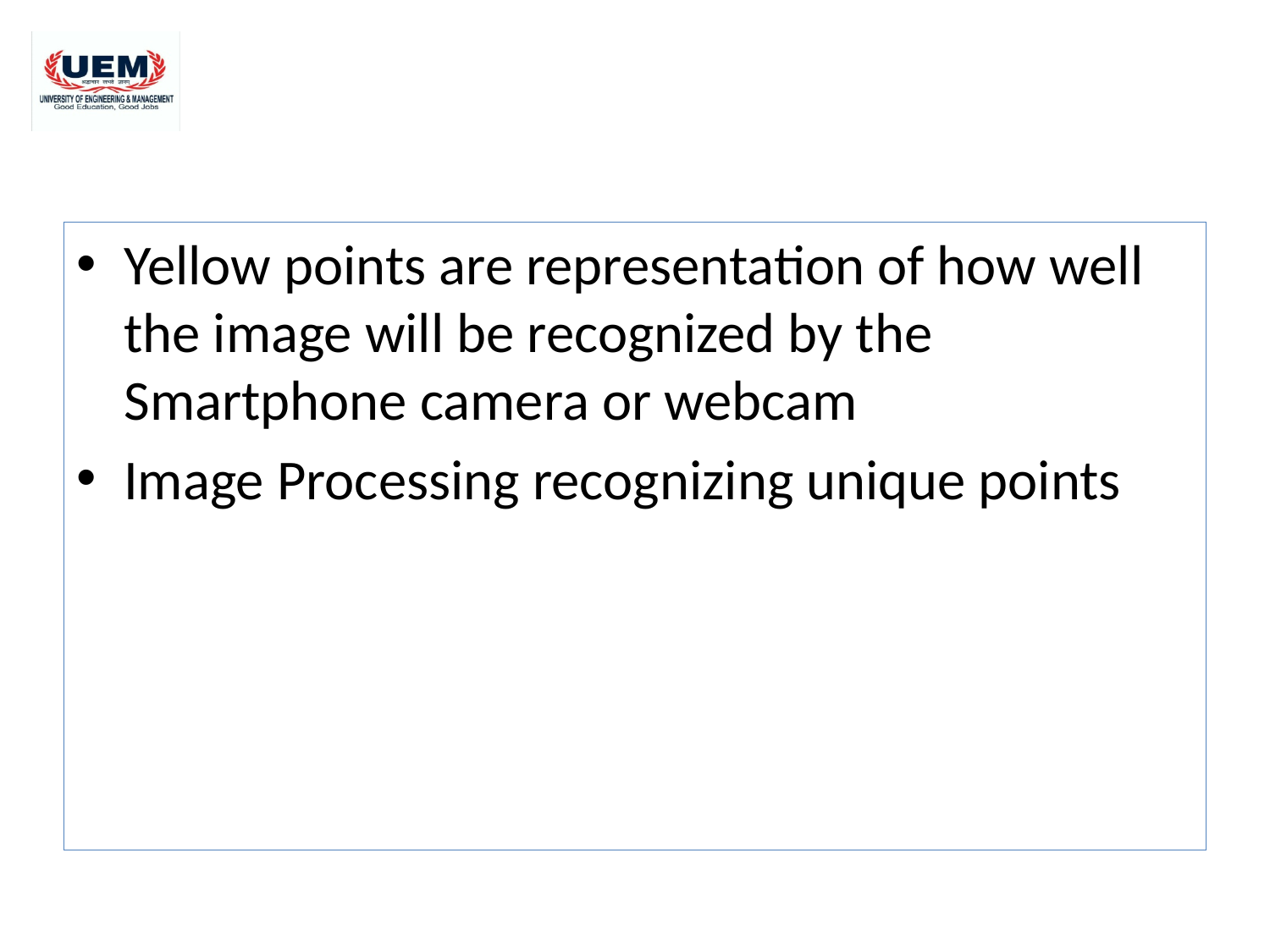

#
Yellow points are representation of how well the image will be recognized by the Smartphone camera or webcam
Image Processing recognizing unique points